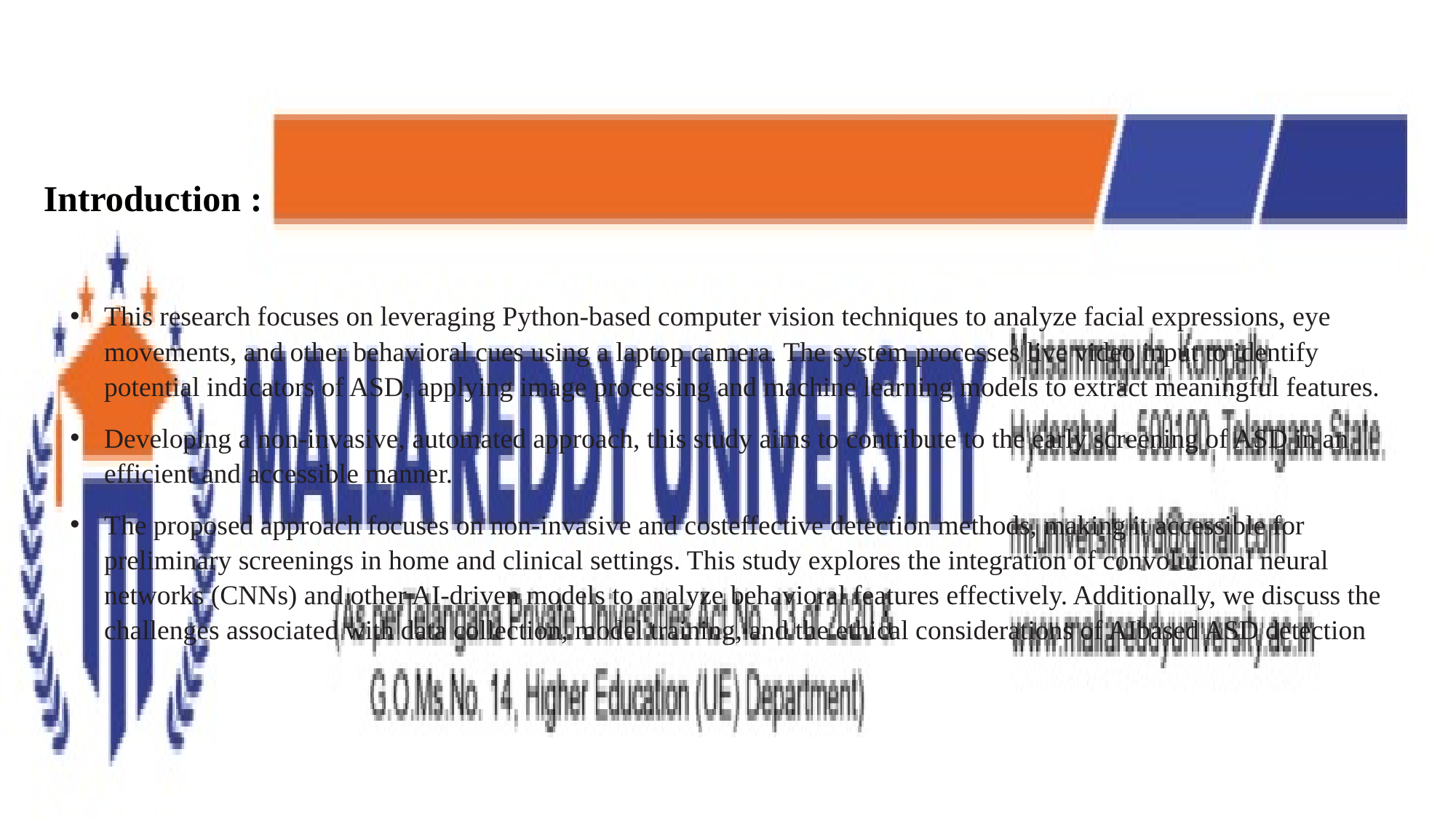

# Introduction :

This research focuses on leveraging Python-based computer vision techniques to analyze facial expressions, eye movements, and other behavioral cues using a laptop camera. The system processes live video input to identify potential indicators of ASD, applying image processing and machine learning models to extract meaningful features.
Developing a non-invasive, automated approach, this study aims to contribute to the early screening of ASD in an efficient and accessible manner.
The proposed approach focuses on non-invasive and costeffective detection methods, making it accessible for preliminary screenings in home and clinical settings. This study explores the integration of convolutional neural networks (CNNs) and other AI-driven models to analyze behavioral features effectively. Additionally, we discuss the challenges associated with data collection, model training, and the ethical considerations of AIbased ASD detection